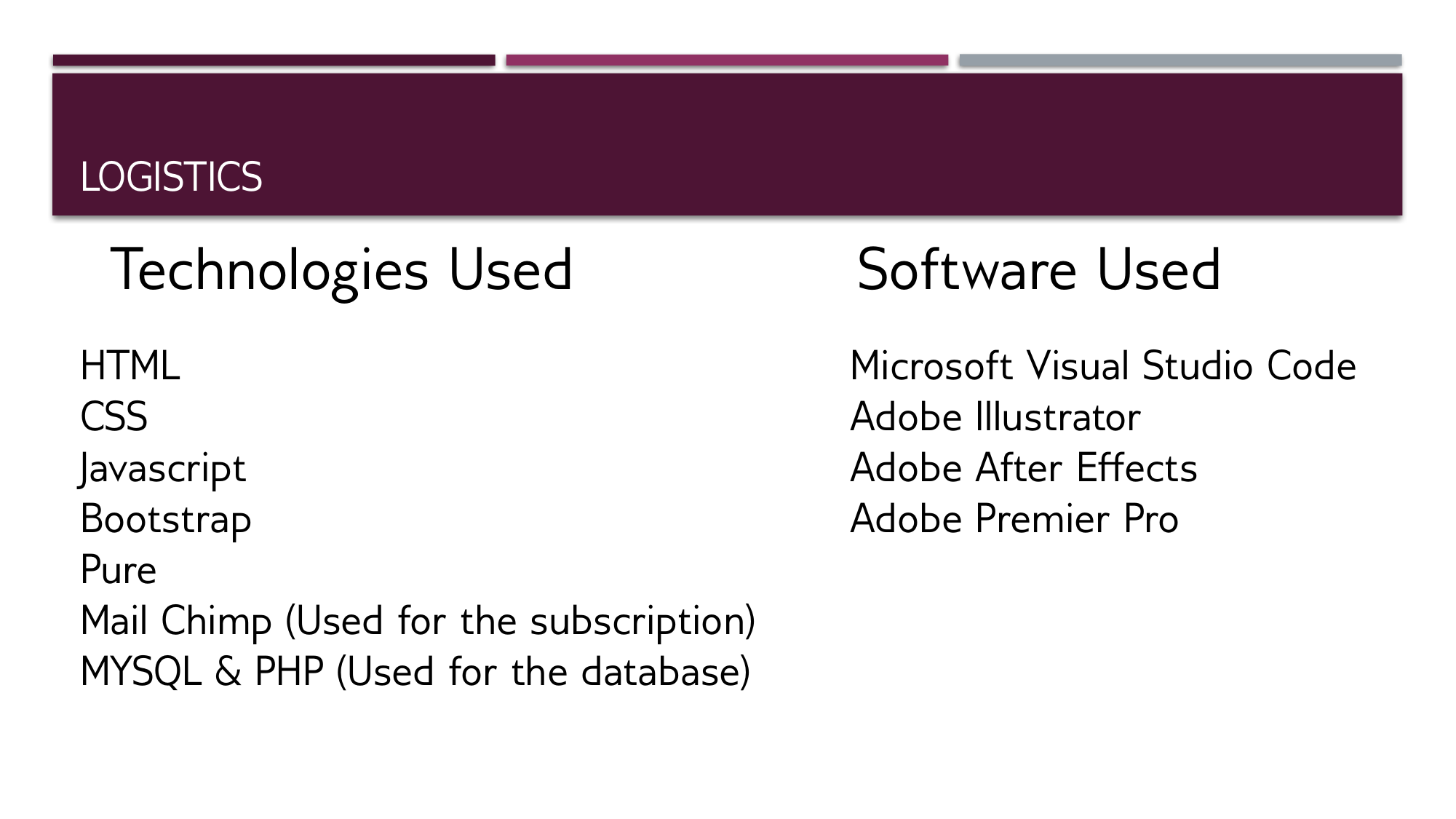

# Logistics
Technologies Used
Software Used
HTML
CSS
Javascript
Bootstrap
Pure
Mail Chimp (Used for the subscription)
MYSQL & PHP (Used for the database)
Microsoft Visual Studio Code
Adobe Illustrator
Adobe After Effects
Adobe Premier Pro